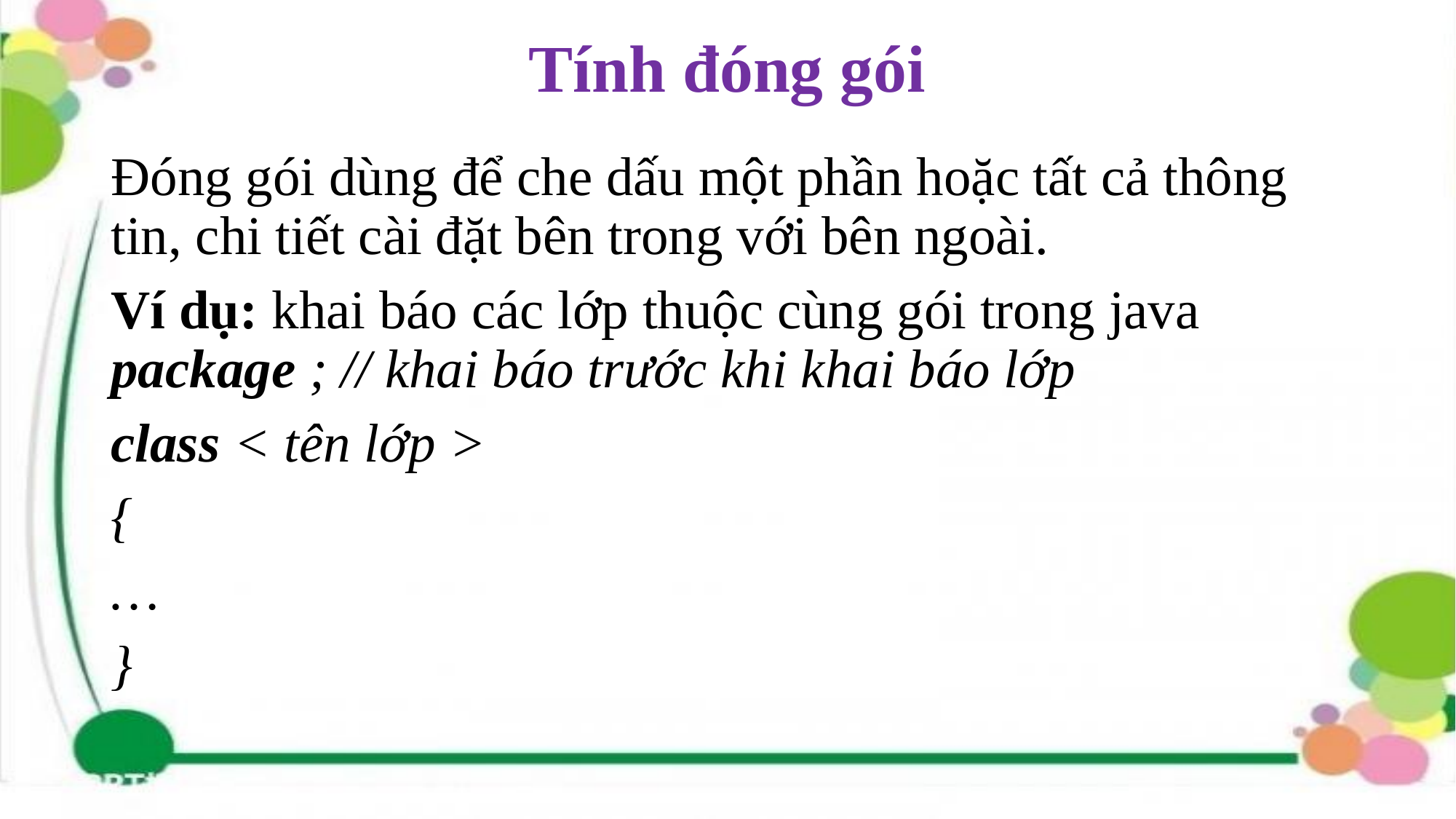

# Tính đóng gói
Đóng gói dùng để che dấu một phần hoặc tất cả thông tin, chi tiết cài đặt bên trong với bên ngoài.
Ví dụ: khai báo các lớp thuộc cùng gói trong java package ; // khai báo trước khi khai báo lớp
class < tên lớp >
{
…
}